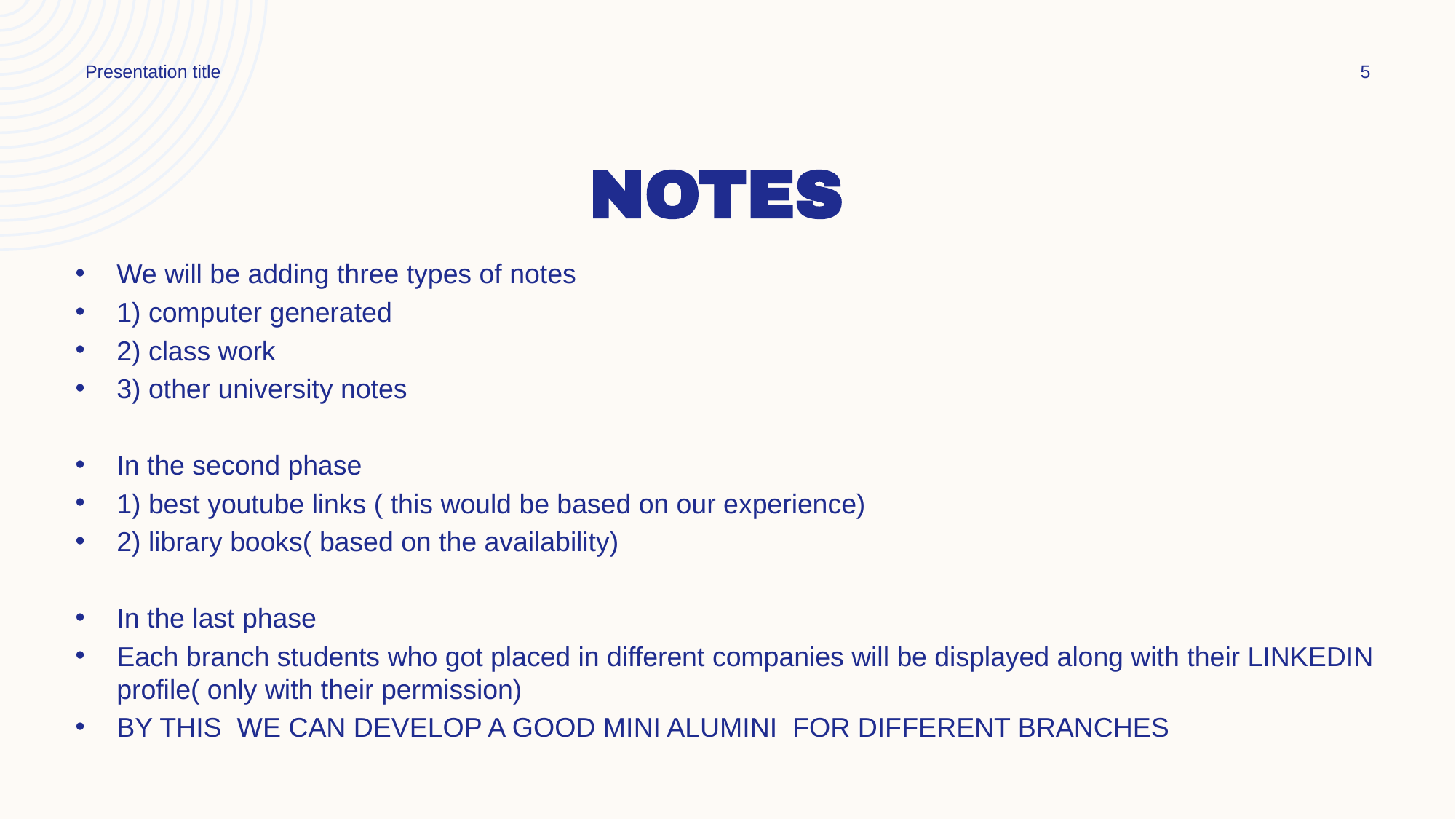

Presentation title
5
# Notes
We will be adding three types of notes
1) computer generated
2) class work
3) other university notes

In the second phase
1) best youtube links ( this would be based on our experience)
2) library books( based on the availability)

In the last phase
Each branch students who got placed in different companies will be displayed along with their LINKEDIN profile( only with their permission)
BY THIS  WE CAN DEVELOP A GOOD MINI ALUMINI  FOR DIFFERENT BRANCHES